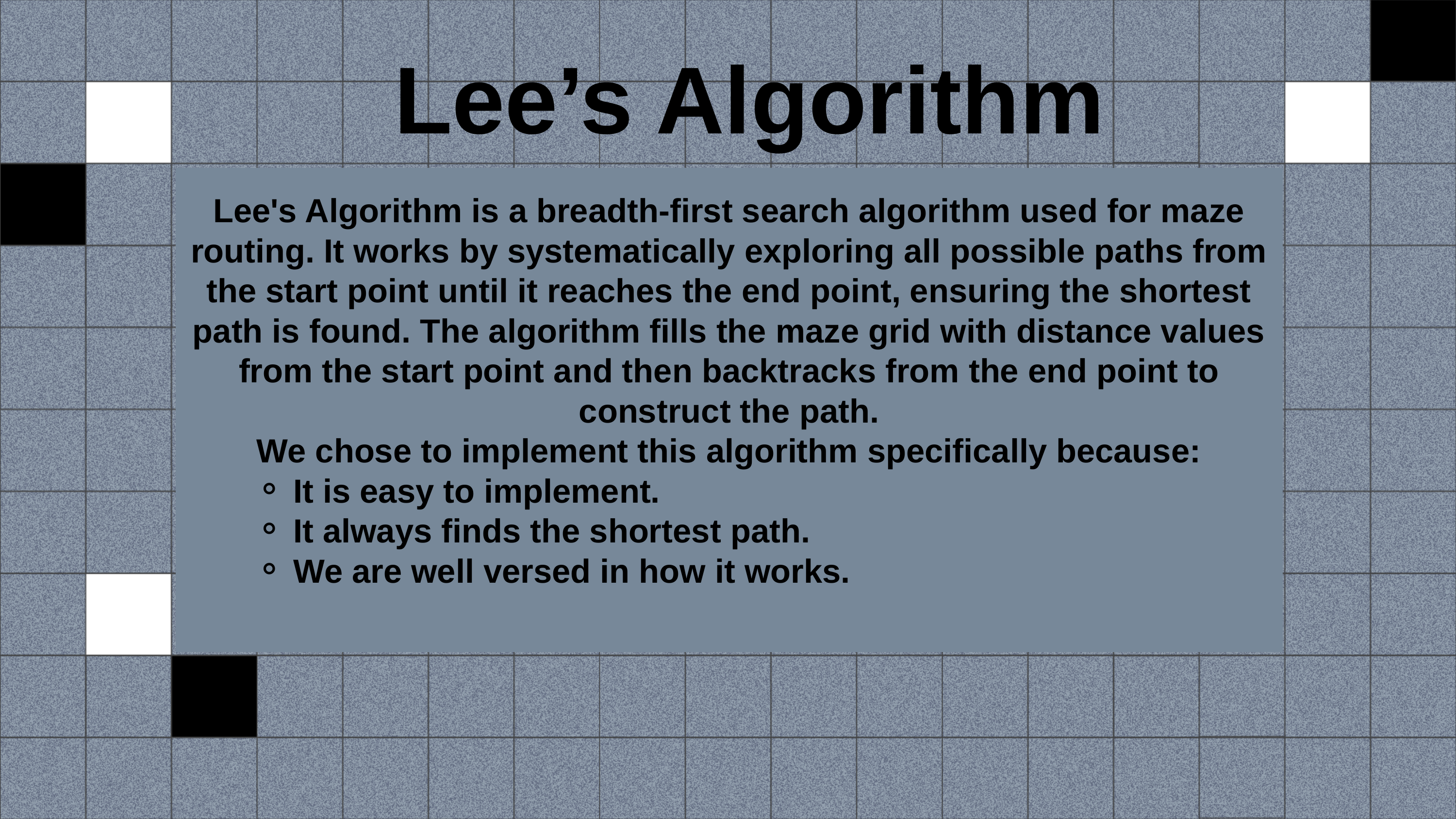

Lee’s Algorithm

Lee's Algorithm is a breadth-first search algorithm used for maze routing. It works by systematically exploring all possible paths from the start point until it reaches the end point, ensuring the shortest path is found. The algorithm fills the maze grid with distance values from the start point and then backtracks from the end point to construct the path.
We chose to implement this algorithm specifically because:
It is easy to implement.
It always finds the shortest path.
We are well versed in how it works.